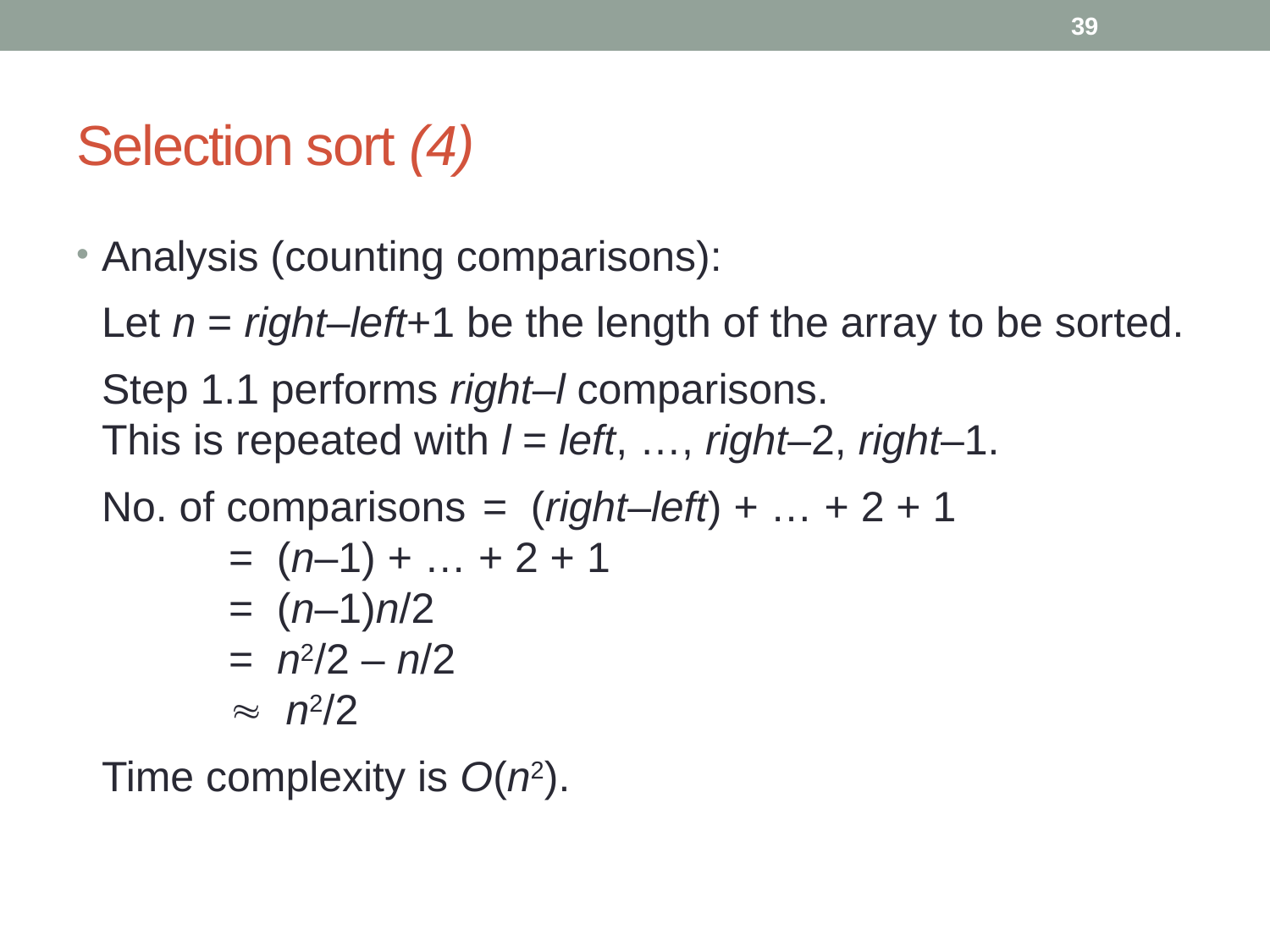

39
# Selection sort (4)
Analysis (counting comparisons):
	Let n = right–left+1 be the length of the array to be sorted.
	Step 1.1 performs right–l comparisons.
This is repeated with l = left, …, right–2, right–1.
	No. of comparisons	=  (right–left) + … + 2 + 1
	=  (n–1) + … + 2 + 1
	=  (n–1)n/2
	=  n2/2 – n/2
	≈  n2/2
	Time complexity is O(n2).